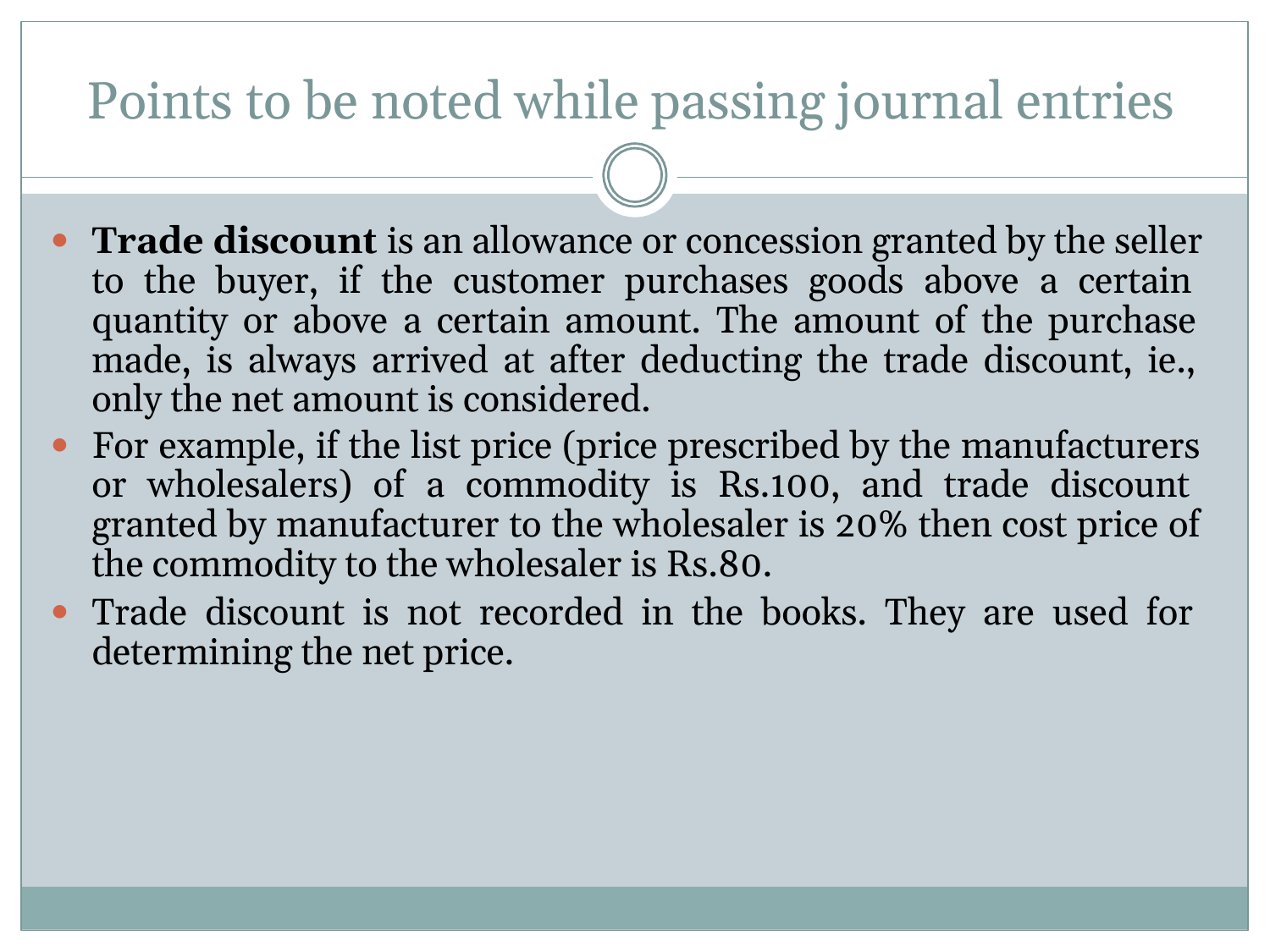

# Points to be noted while passing journal entries
Trade discount is an allowance or concession granted by the seller  to the buyer, if the customer purchases goods above a certain  quantity or above a certain amount. The amount of the purchase  made, is always arrived at after deducting the trade discount, ie.,  only the net amount is considered.
For example, if the list price (price prescribed by the manufacturers  or wholesalers) of a commodity is Rs.100, and trade discount  granted by manufacturer to the wholesaler is 20% then cost price of  the commodity to the wholesaler is Rs.80.
Trade discount is not recorded in the books. They are used for  determining the net price.